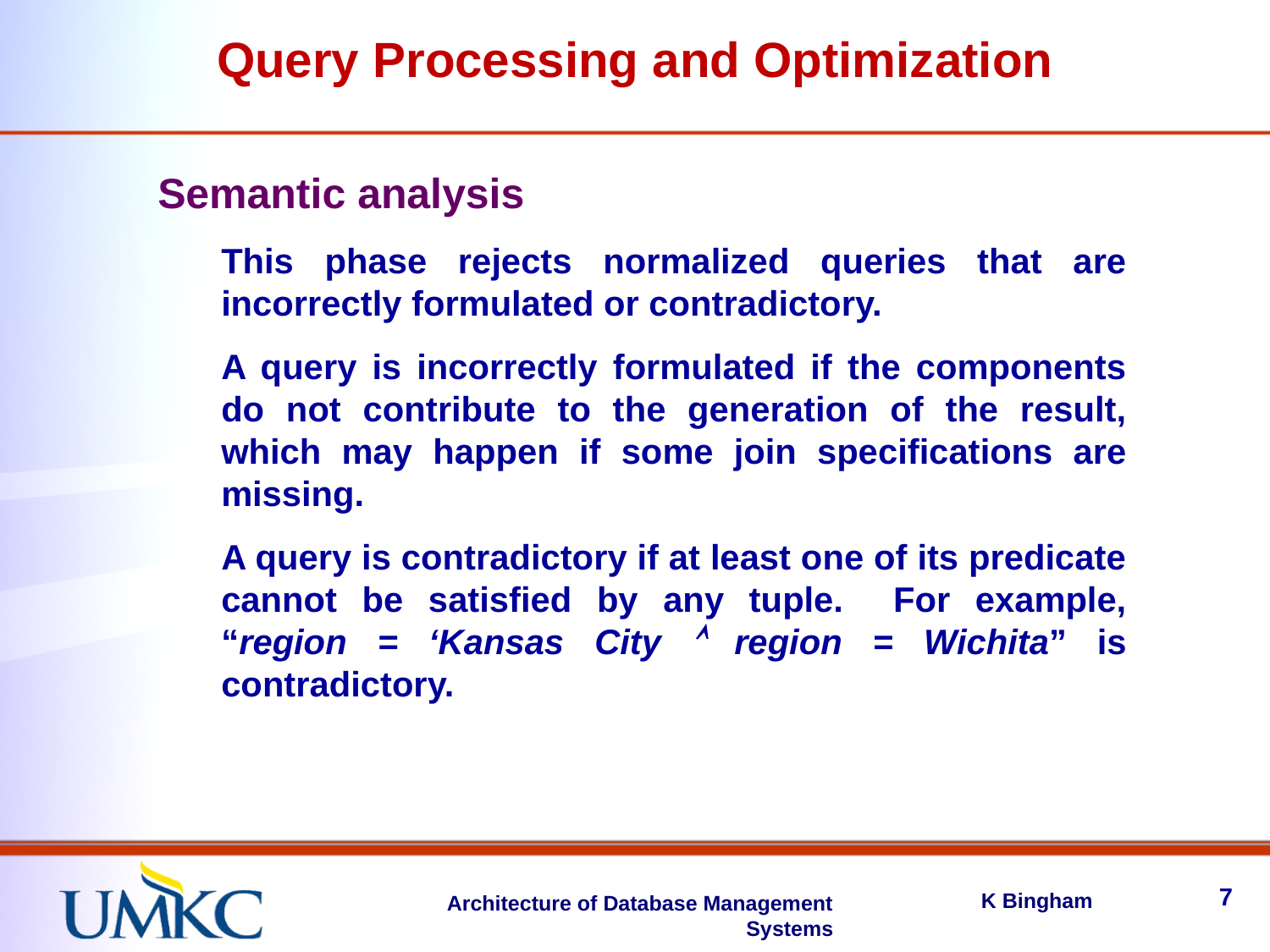

Query Processing and Optimization
Semantic analysis
This phase rejects normalized queries that are incorrectly formulated or contradictory.
A query is incorrectly formulated if the components do not contribute to the generation of the result, which may happen if some join specifications are missing.
A query is contradictory if at least one of its predicate cannot be satisfied by any tuple.  For example, “region = ‘Kansas City ∧ region = Wichita” is contradictory.
7